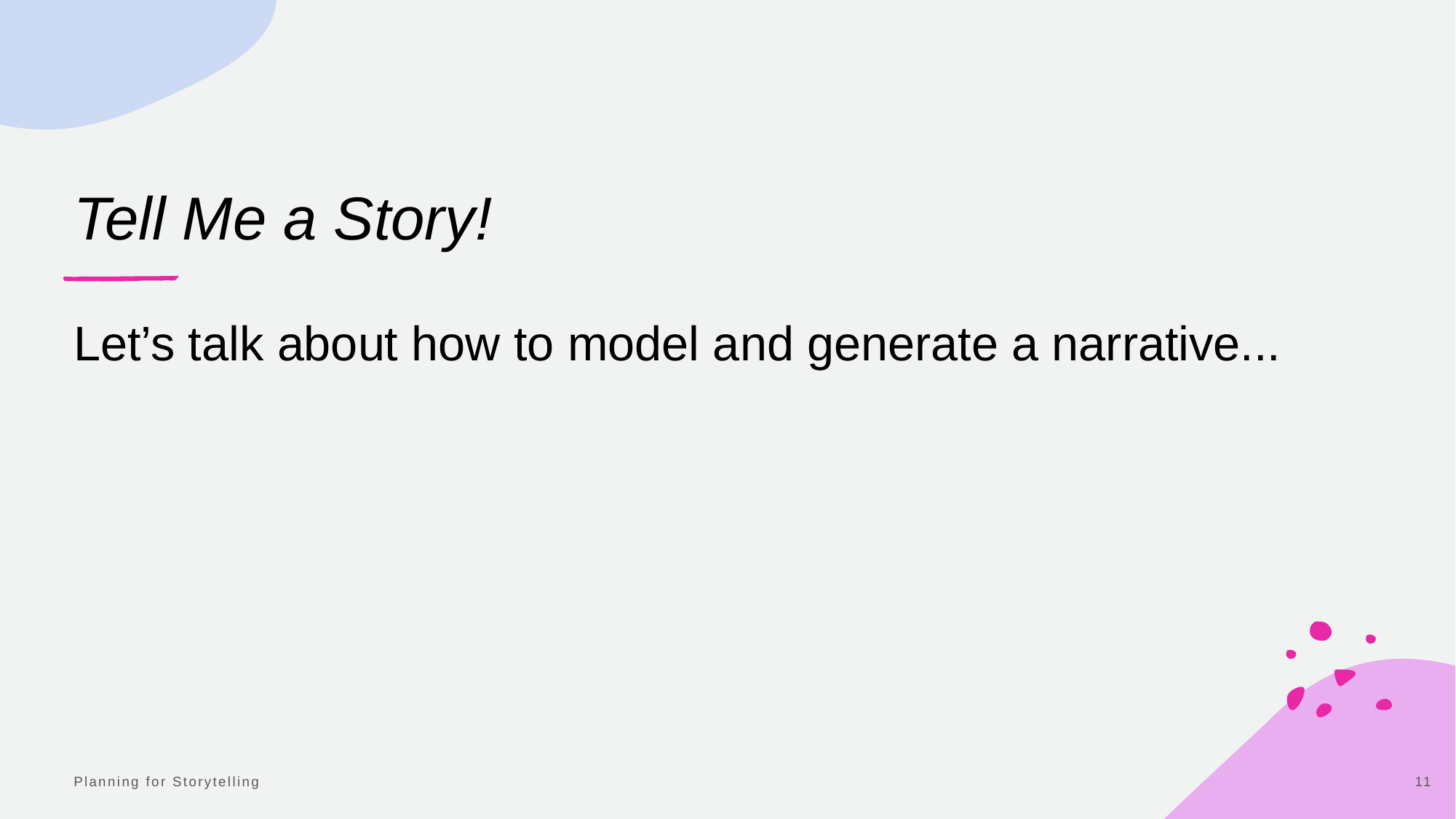

# Tell Me a Story!
Let’s talk about how to model and generate a narrative...
Planning for Storytelling
11